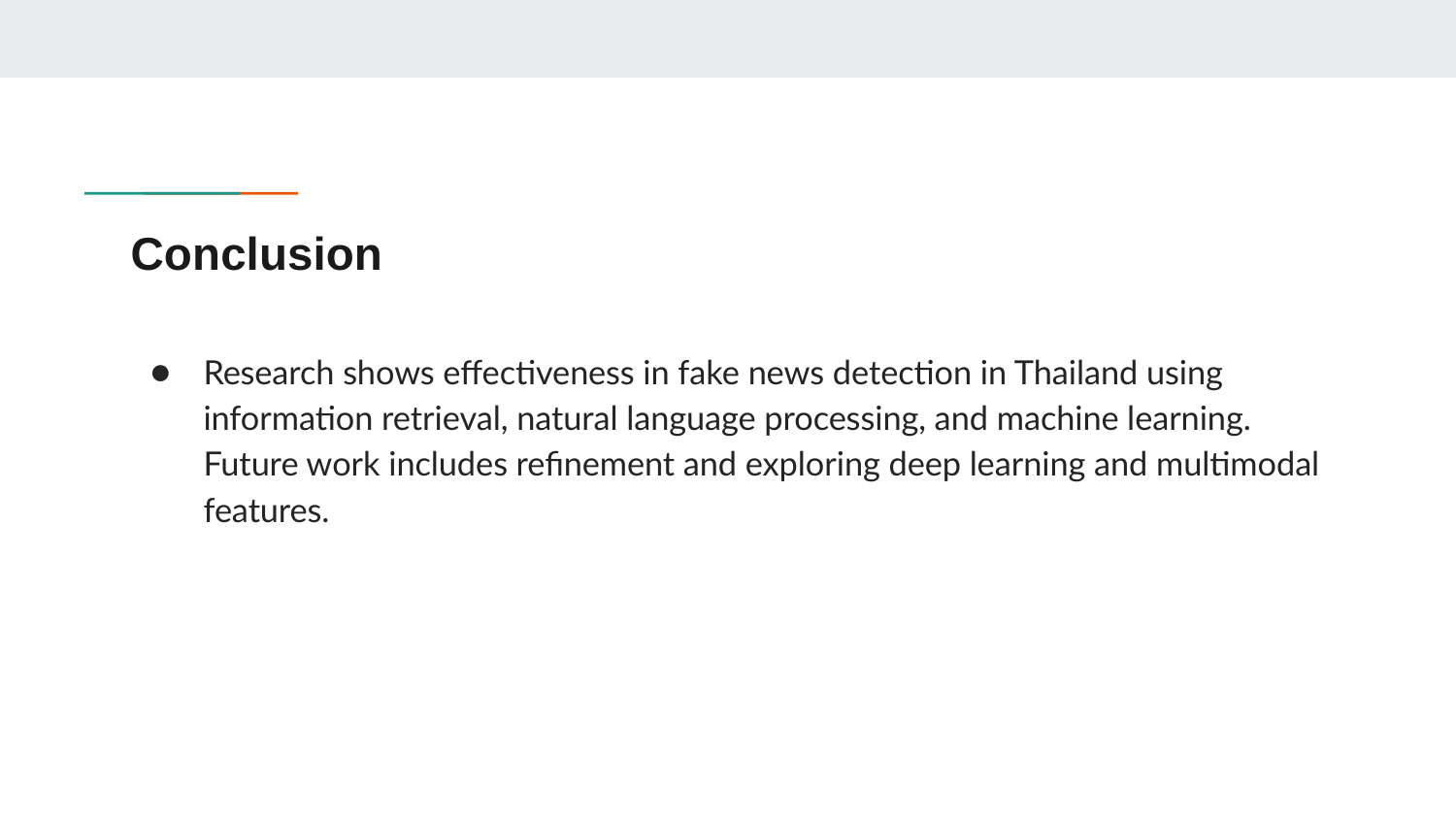

# Conclusion
Research shows effectiveness in fake news detection in Thailand using information retrieval, natural language processing, and machine learning. Future work includes refinement and exploring deep learning and multimodal features.